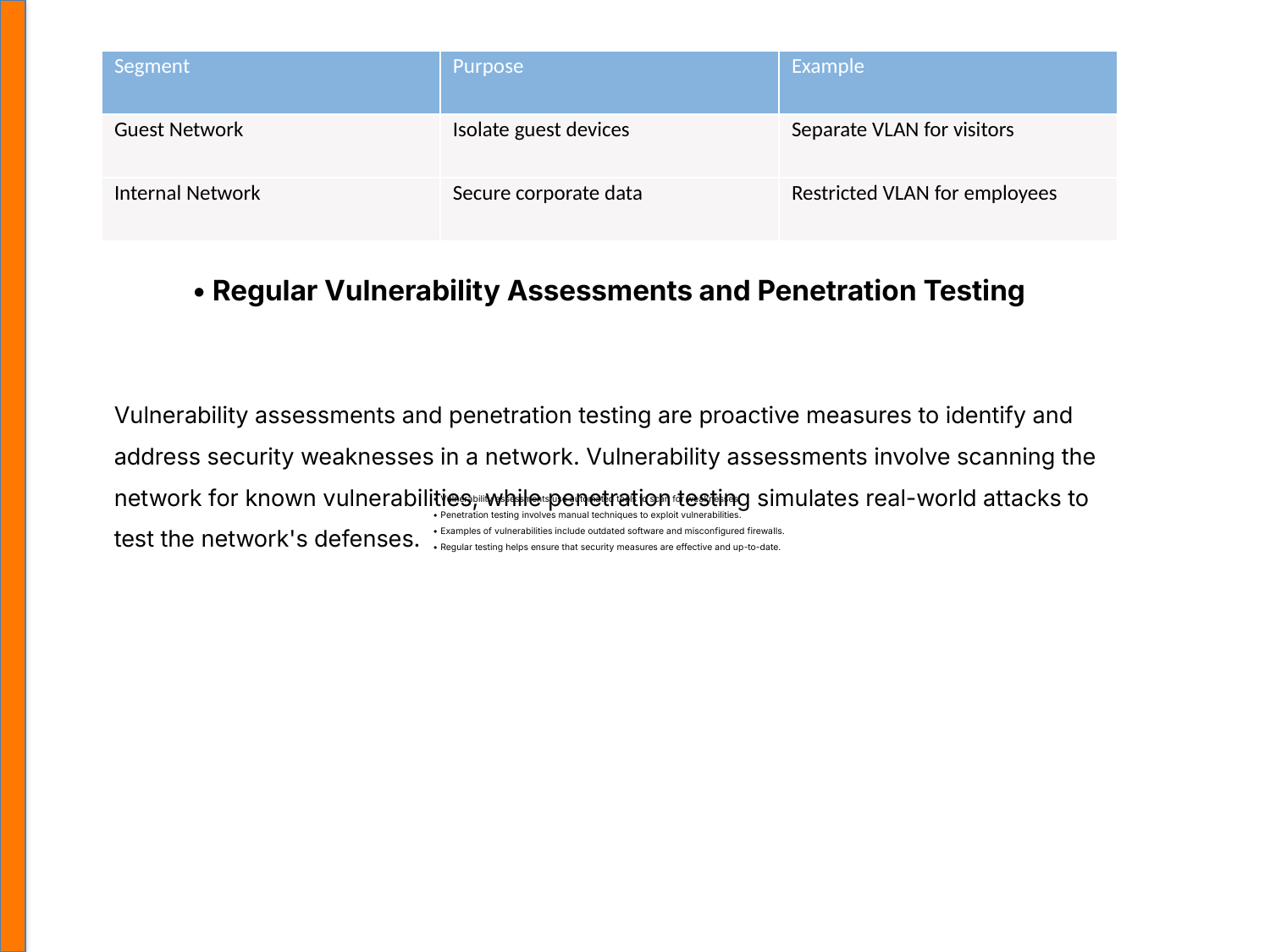

| Segment | Purpose | Example |
| --- | --- | --- |
| Guest Network | Isolate guest devices | Separate VLAN for visitors |
| Internal Network | Secure corporate data | Restricted VLAN for employees |
• Regular Vulnerability Assessments and Penetration Testing

Vulnerability assessments and penetration testing are proactive measures to identify and address security weaknesses in a network. Vulnerability assessments involve scanning the network for known vulnerabilities, while penetration testing simulates real-world attacks to test the network's defenses.

• Vulnerability assessments use automated tools to scan for weaknesses.
• Penetration testing involves manual techniques to exploit vulnerabilities.
• Examples of vulnerabilities include outdated software and misconfigured firewalls.
• Regular testing helps ensure that security measures are effective and up-to-date.